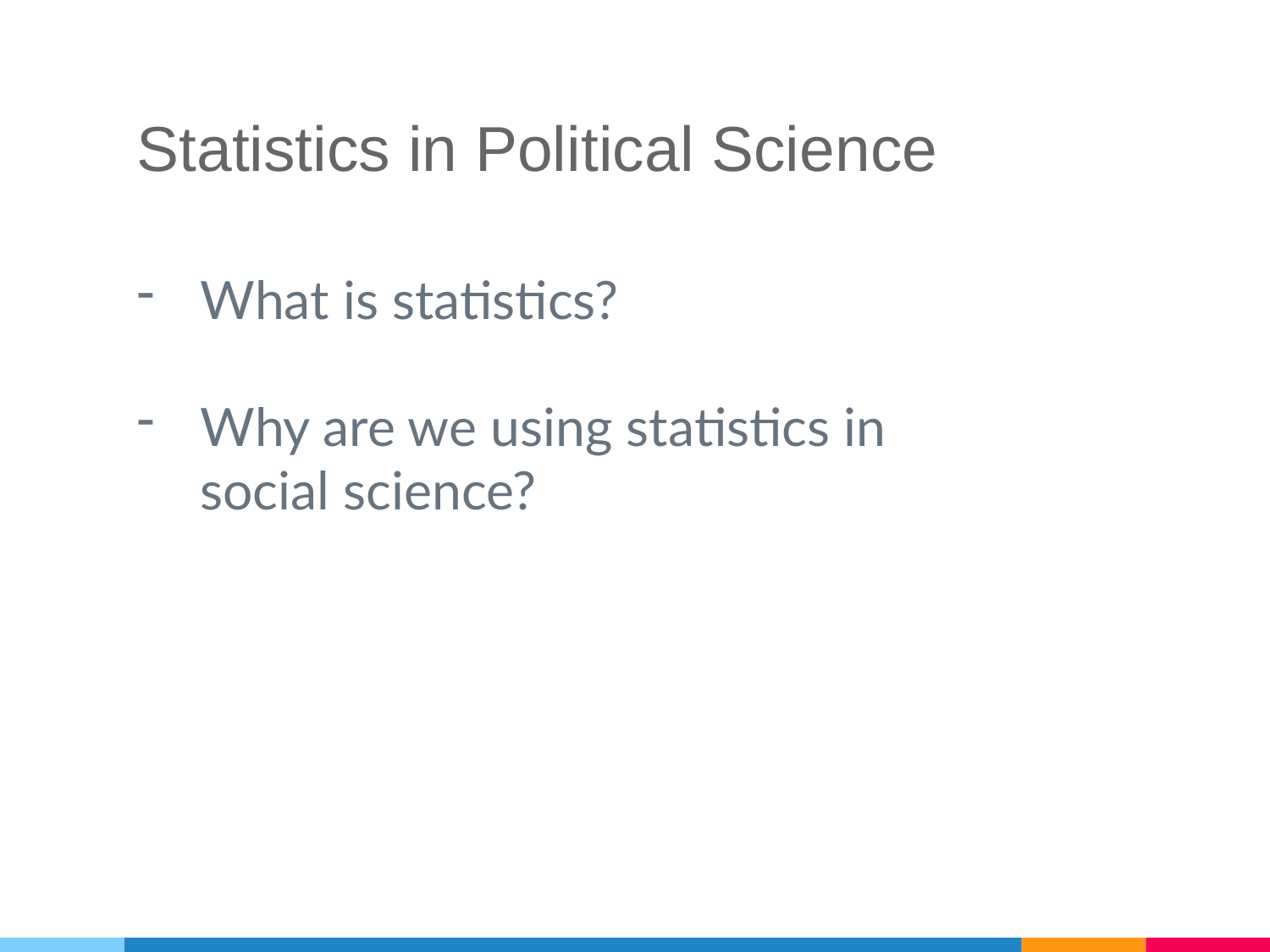

# Statistics in Political Science
What is statistics?

Why are we using statistics in social science?